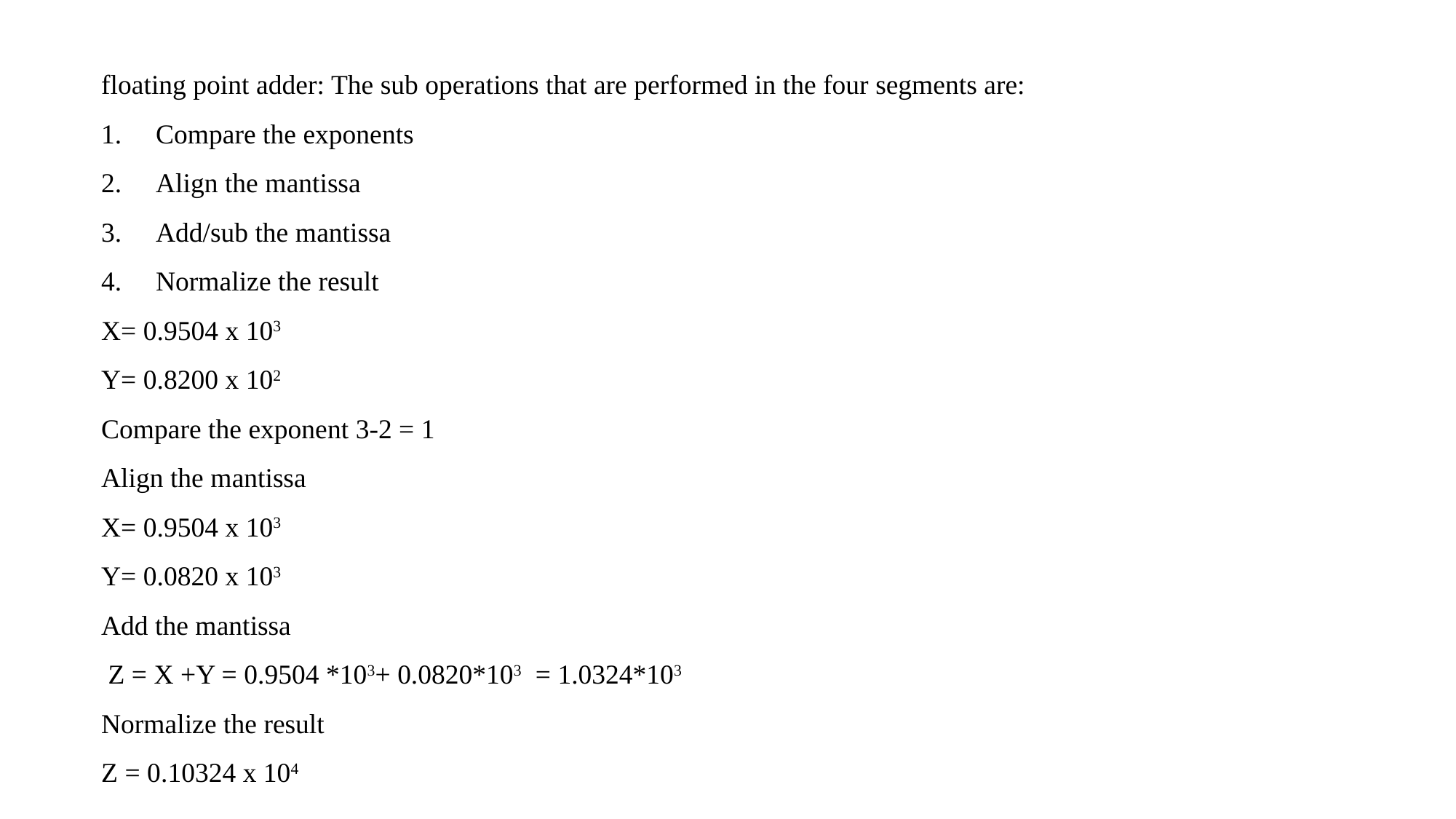

floating point adder: The sub operations that are performed in the four segments are:
Compare the exponents
Align the mantissa
Add/sub the mantissa
Normalize the result
X= 0.9504 x 103
Y= 0.8200 x 102
Compare the exponent 3-2 = 1
Align the mantissa
X= 0.9504 x 103
Y= 0.0820 x 103
Add the mantissa
 Z = X +Y = 0.9504 *103+ 0.0820*103  = 1.0324*103
Normalize the result
Z = 0.10324 x 104